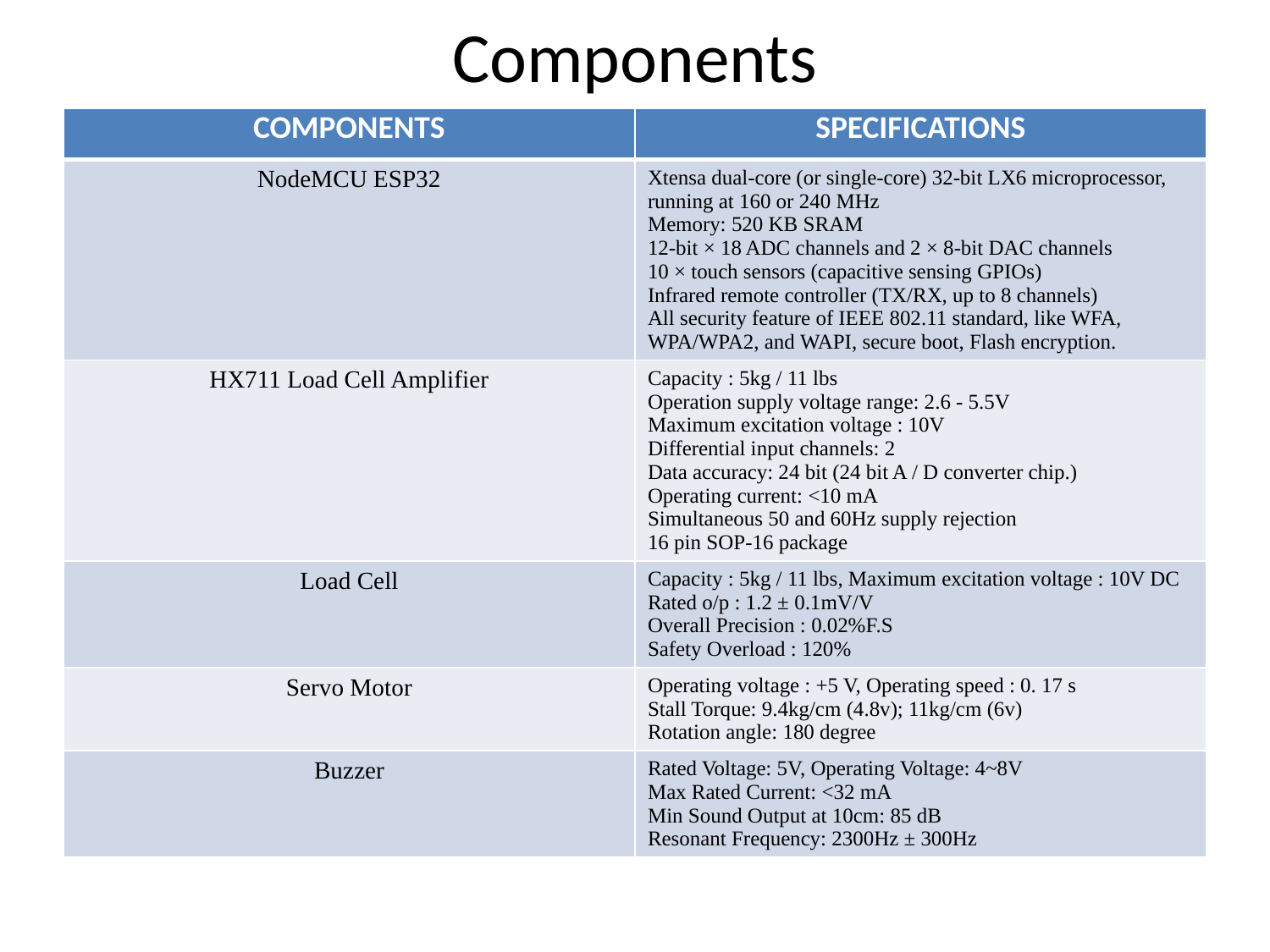

# Components
| COMPONENTS | SPECIFICATIONS |
| --- | --- |
| NodeMCU ESP32 | Xtensa dual-core (or single-core) 32-bit LX6 microprocessor, running at 160 or 240 MHz Memory: 520 KB SRAM 12-bit × 18 ADC channels and 2 × 8-bit DAC channels 10 × touch sensors (capacitive sensing GPIOs) Infrared remote controller (TX/RX, up to 8 channels) All security feature of IEEE 802.11 standard, like WFA, WPA/WPA2, and WAPI, secure boot, Flash encryption. |
| HX711 Load Cell Amplifier | Capacity : 5kg / 11 lbs Operation supply voltage range: 2.6 - 5.5V Maximum excitation voltage : 10V  Differential input channels: 2 Data accuracy: 24 bit (24 bit A / D converter chip.) Operating current: <10 mA Simultaneous 50 and 60Hz supply rejection 16 pin SOP-16 package |
| Load Cell | Capacity : 5kg / 11 lbs, Maximum excitation voltage : 10V DC Rated o/p : 1.2 ± 0.1mV/V Overall Precision : 0.02%F.S Safety Overload : 120% |
| Servo Motor | Operating voltage : +5 V, Operating speed : 0. 17 s Stall Torque: 9.4kg/cm (4.8v); 11kg/cm (6v) Rotation angle: 180 degree |
| Buzzer | Rated Voltage: 5V, Operating Voltage: 4~8V Max Rated Current: <32 mA Min Sound Output at 10cm: 85 dB Resonant Frequency: 2300Hz ± 300Hz |